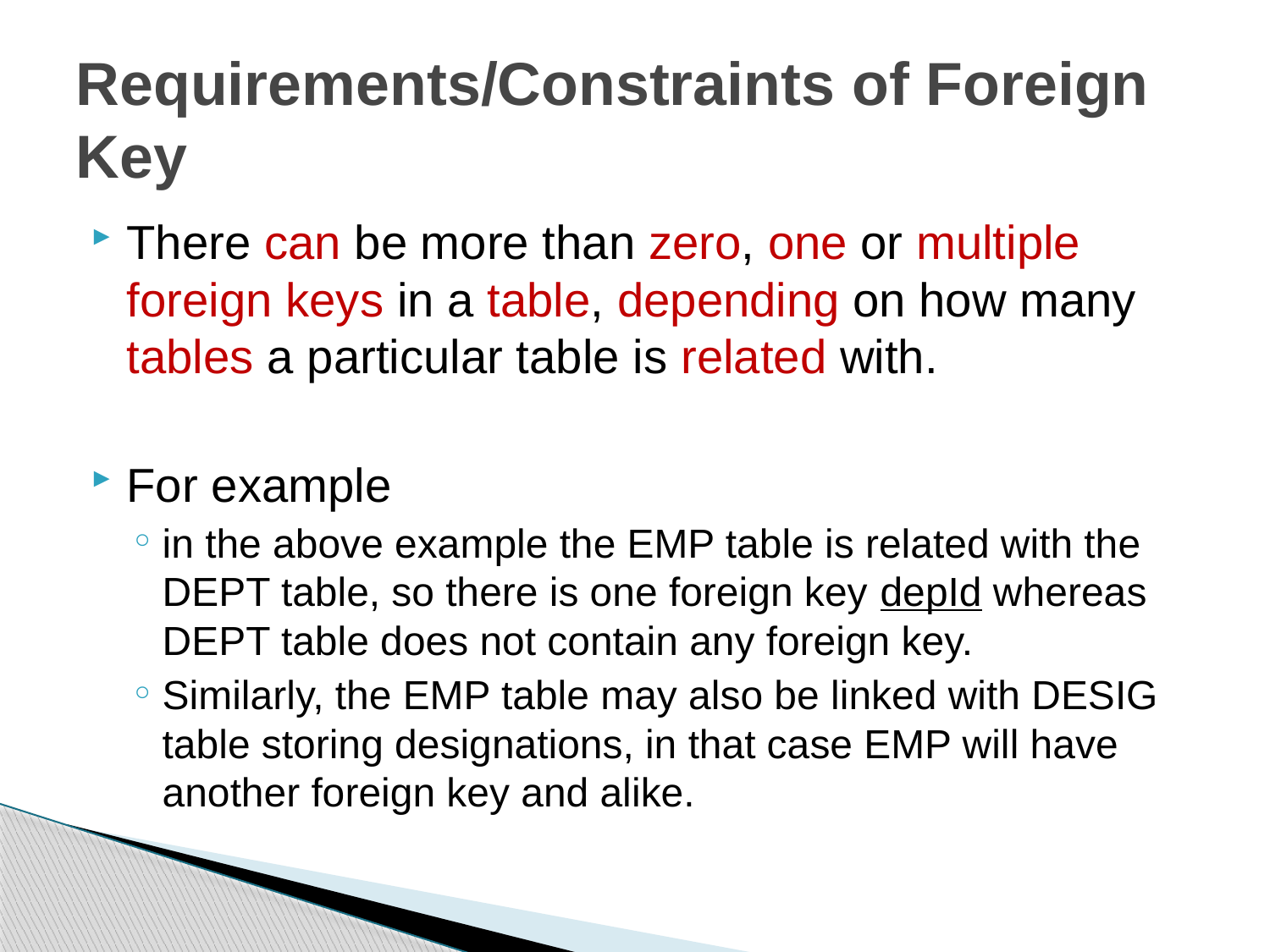

# Requirements/Constraints of Foreign Key
There can be more than zero, one or multiple foreign keys in a table, depending on how many tables a particular table is related with.

For example
in the above example the EMP table is related with the DEPT table, so there is one foreign key depId whereas DEPT table does not contain any foreign key.
Similarly, the EMP table may also be linked with DESIG table storing designations, in that case EMP will have another foreign key and alike.